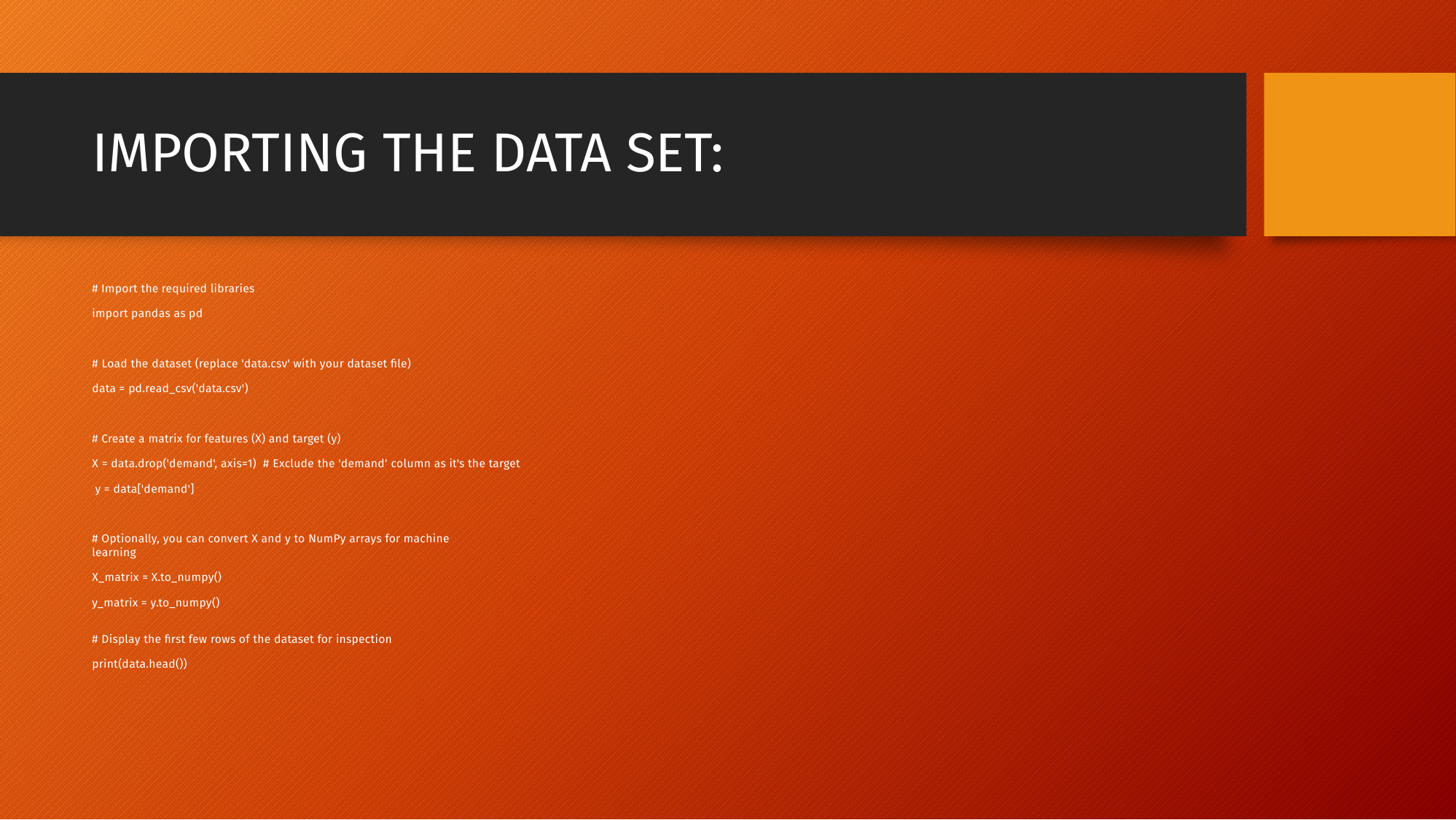

# IMPORTING THE DATA SET:
# Import the required libraries
import pandas as pd
# Load the dataset (replace 'data.csv' with your dataset file)
data = pd.read_csv('data.csv')
# Create a matrix for features (X) and target (y)
X = data.drop('demand', axis=1)  # Exclude the 'demand' column as it's the target  y = data['demand']
# Optionally, you can convert X and y to NumPy arrays for machine learning
X_matrix = X.to_numpy()  y_matrix = y.to_numpy()
# Display the first few rows of the dataset for inspection
print(data.head())